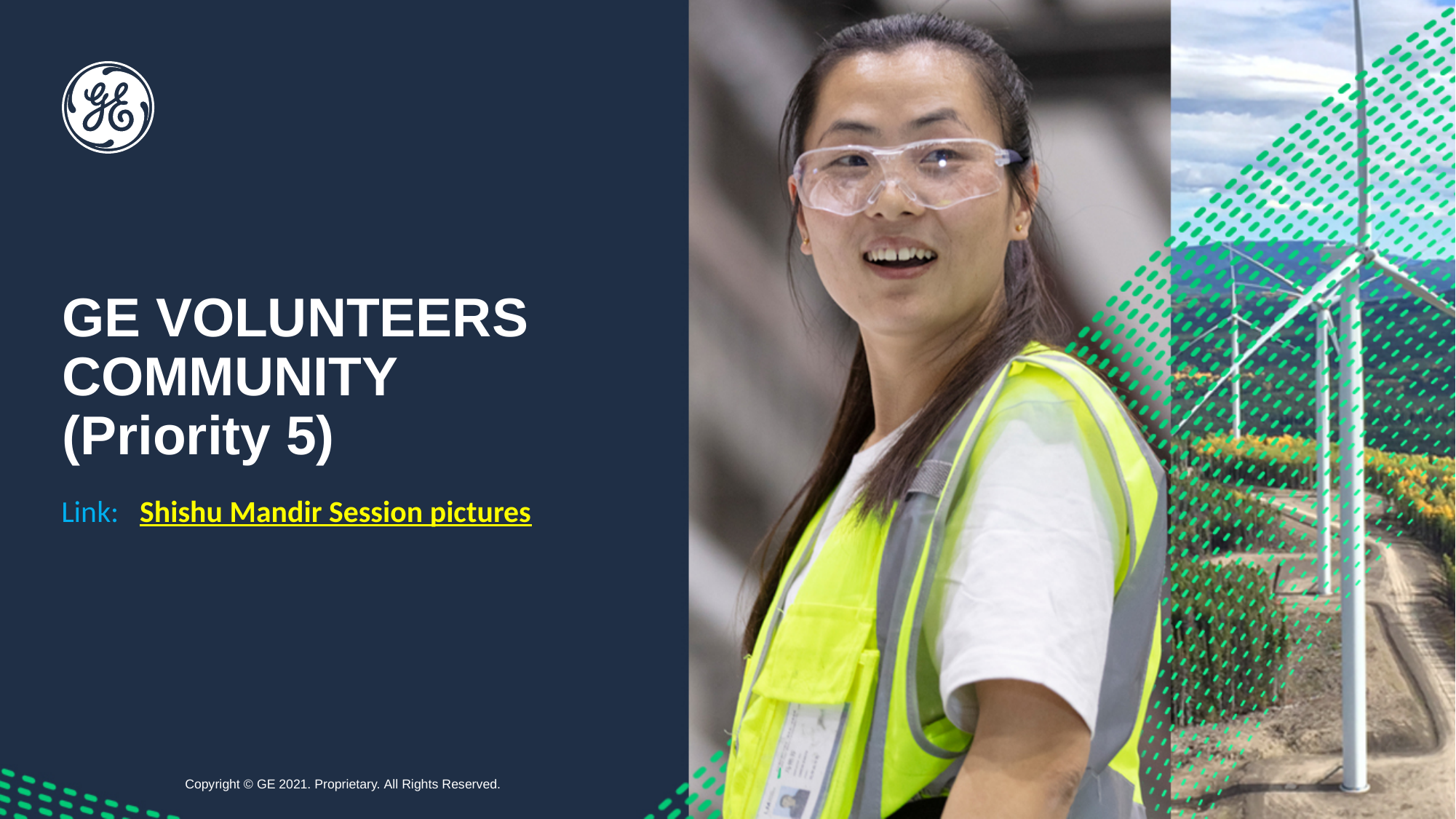

# GE VOLUNTEERS COMMUNITY (Priority 5)
Link:   Shishu Mandir Session pictures